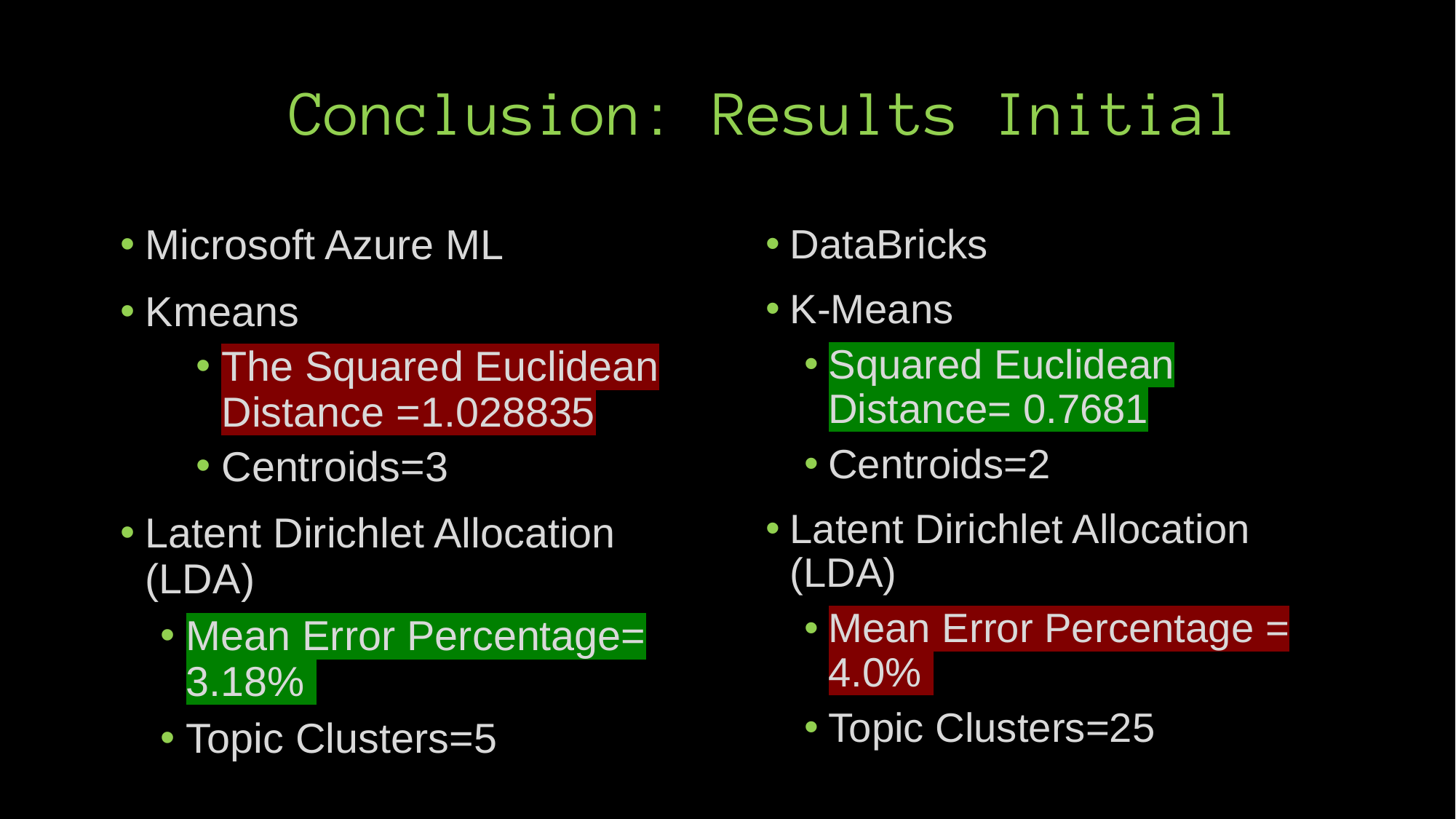

# Conclusion: Results Initial
Microsoft Azure ML
Kmeans
The Squared Euclidean Distance =1.028835
Centroids=3
Latent Dirichlet Allocation (LDA)
Mean Error Percentage= 3.18%
Topic Clusters=5

DataBricks
K-Means
Squared Euclidean Distance= 0.7681
Centroids=2
Latent Dirichlet Allocation (LDA)
Mean Error Percentage = 4.0%
Topic Clusters=25